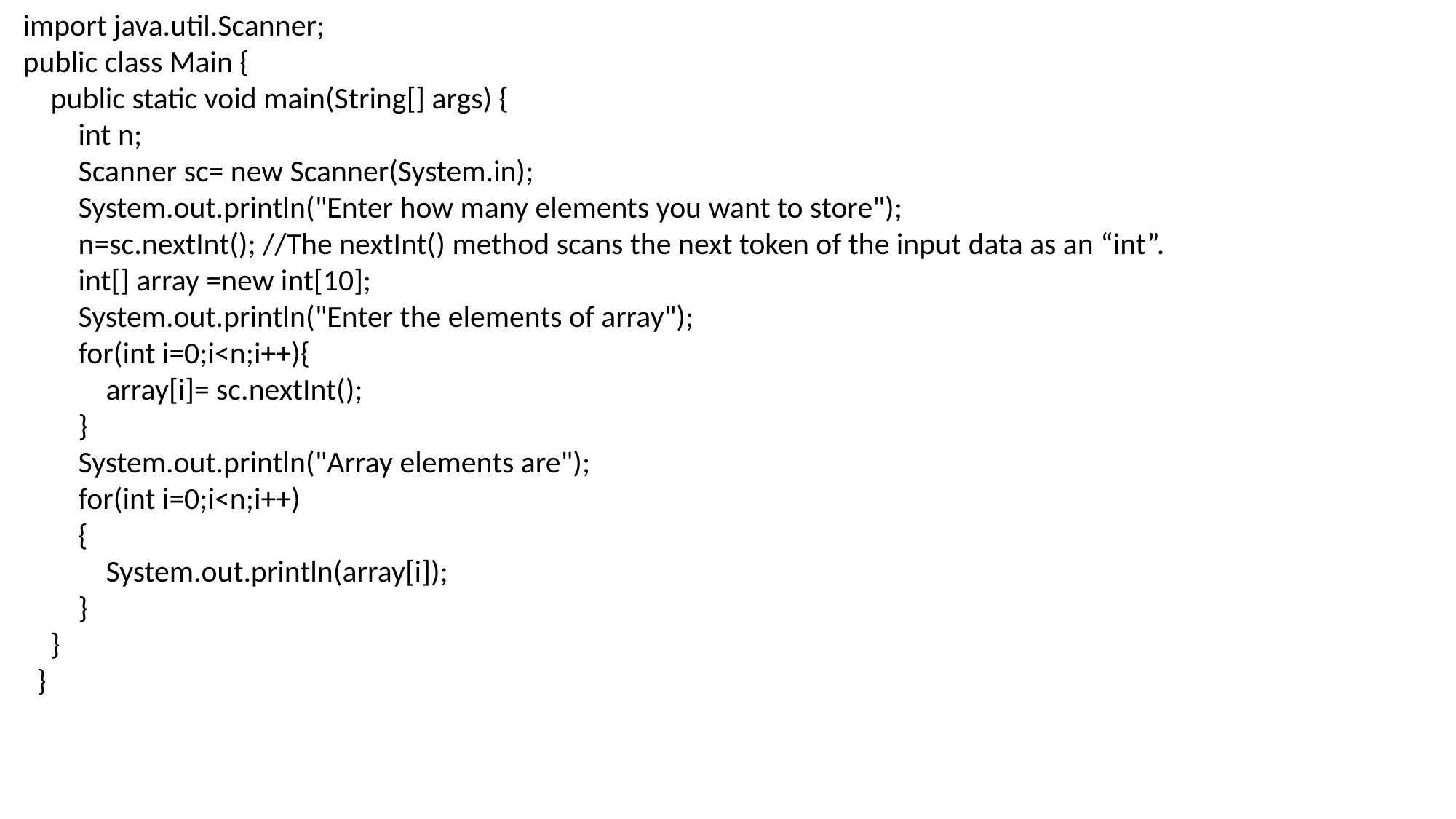

import java.util.Scanner;
public class Main {
    public static void main(String[] args) {
        int n;
        Scanner sc= new Scanner(System.in);
        System.out.println("Enter how many elements you want to store");
        n=sc.nextInt(); //The nextInt() method scans the next token of the input data as an “int”.
        int[] array =new int[10];
        System.out.println("Enter the elements of array");
        for(int i=0;i<n;i++){
            array[i]= sc.nextInt();
        }
        System.out.println("Array elements are");
        for(int i=0;i<n;i++)
        {
            System.out.println(array[i]);
        }
    }
  }